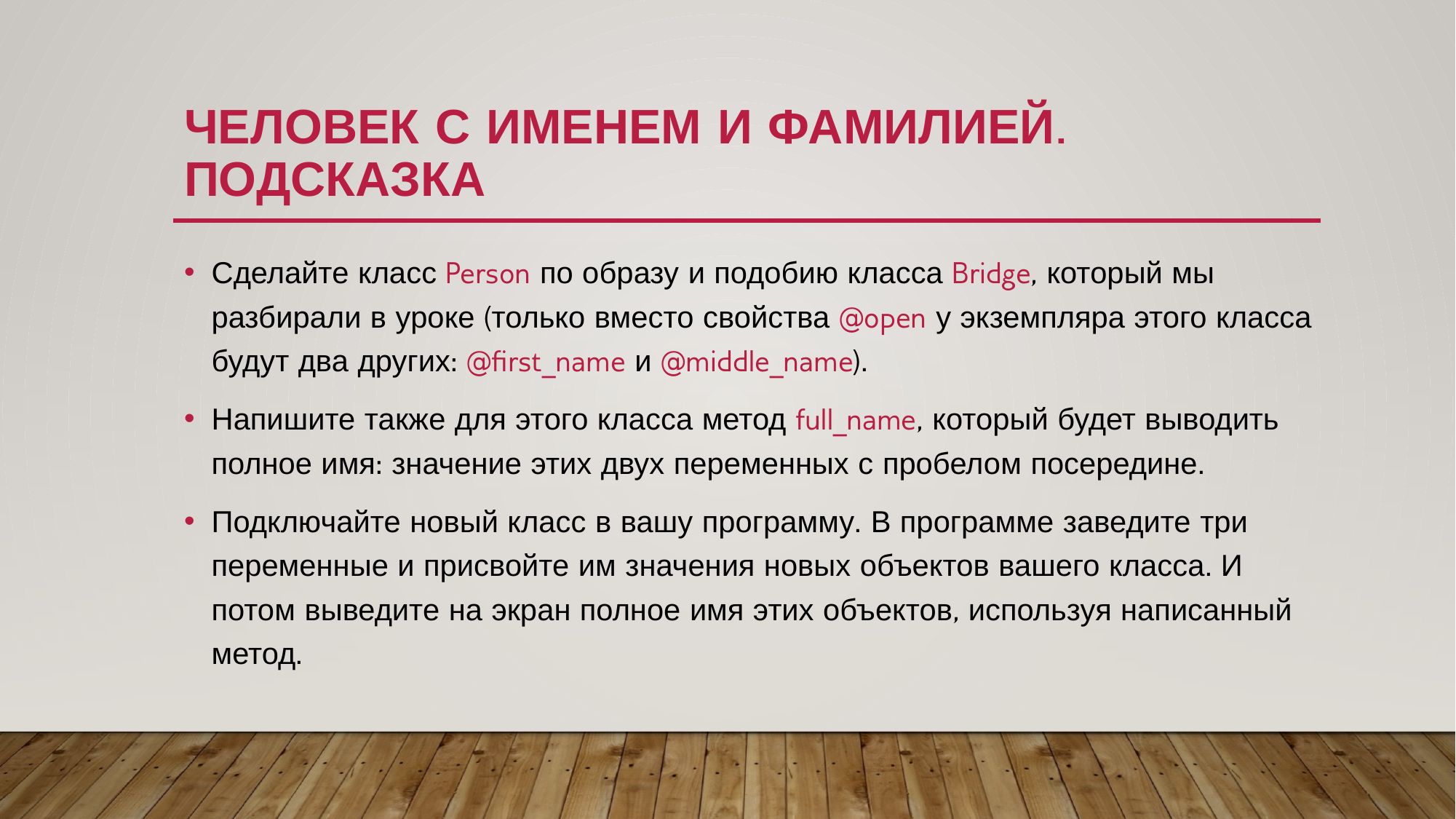

# Человек с именем и фамилией. подсказка
Сделайте класс Person по образу и подобию класса Bridge, который мы разбирали в уроке (только вместо свойства @open у экземпляра этого класса будут два других: @first_name и @middle_name).
Напишите также для этого класса метод full_name, который будет выводить полное имя: значение этих двух переменных с пробелом посередине.
Подключайте новый класс в вашу программу. В программе заведите три переменные и присвойте им значения новых объектов вашего класса. И потом выведите на экран полное имя этих объектов, используя написанный метод.